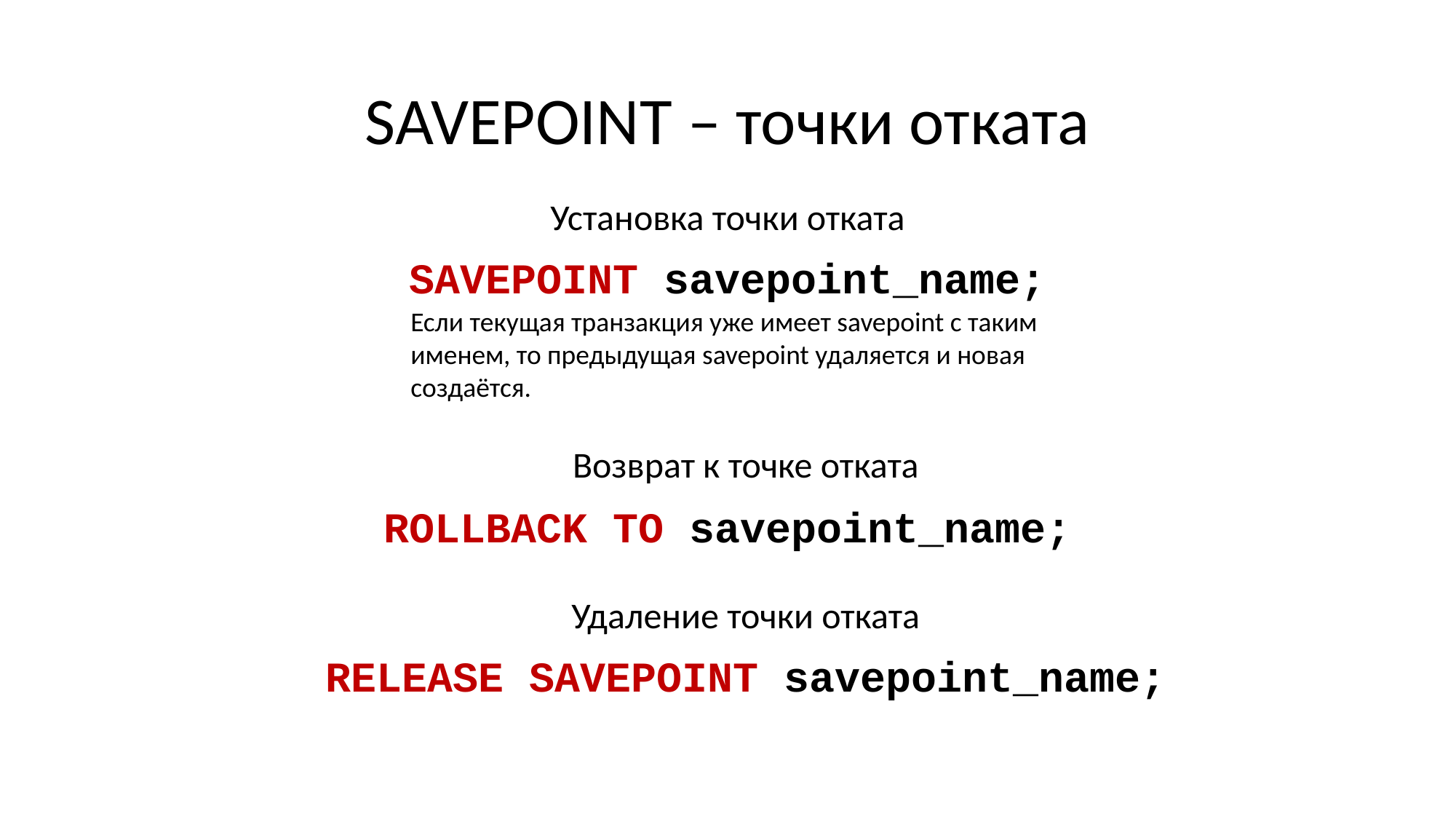

# SAVEPOINT – точки отката
Установка точки отката
SAVEPOINT savepoint_name;
Если текущая транзакция уже имеет savepoint с таким именем, то предыдущая savepoint удаляется и новая создаётся.
Возврат к точке отката
ROLLBACK TO savepoint_name;
Удаление точки отката
RELEASE SAVEPOINT savepoint_name;